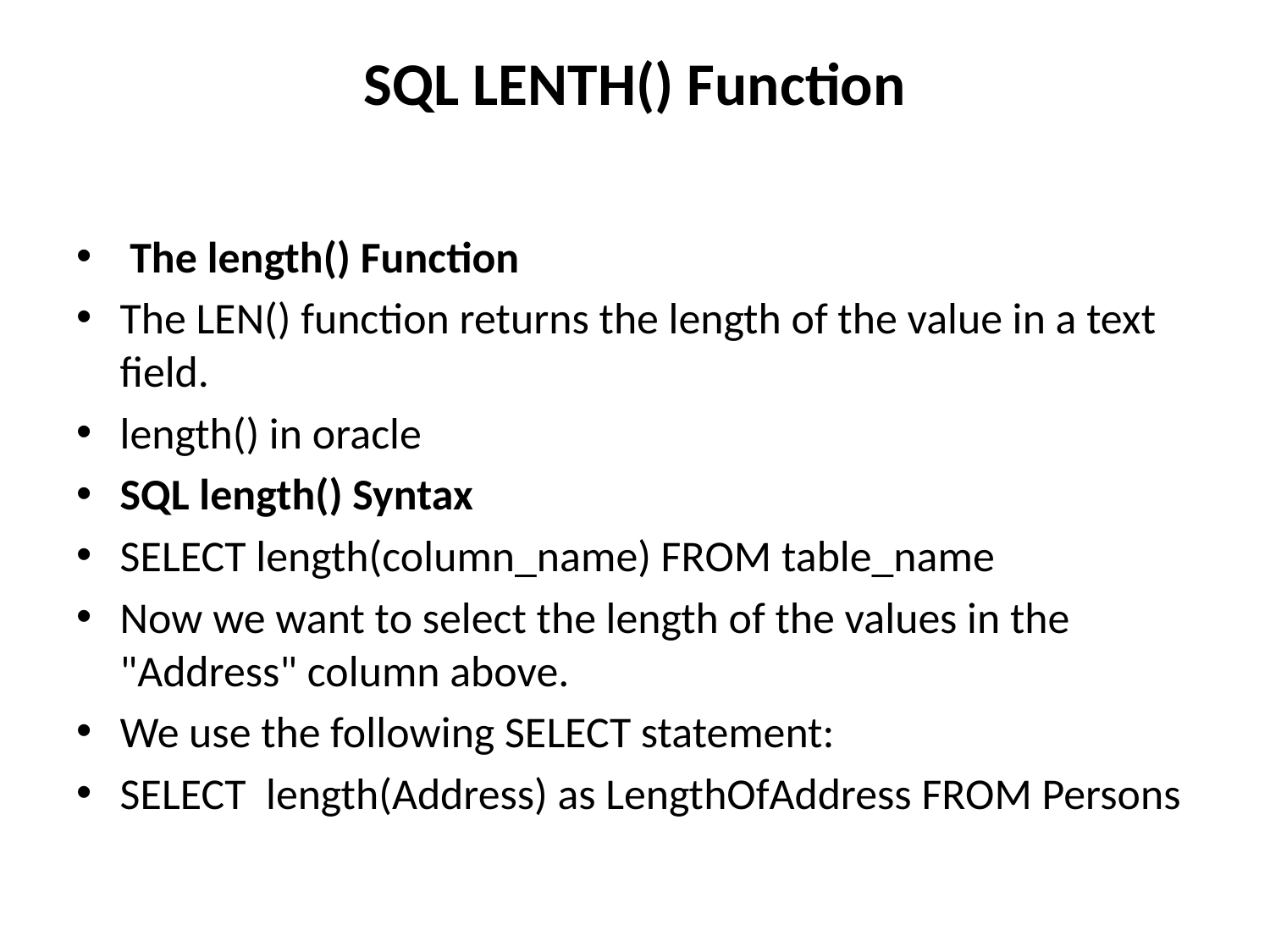

# SQL LENTH() Function
 The length() Function
The LEN() function returns the length of the value in a text field.
length() in oracle
SQL length() Syntax
SELECT length(column_name) FROM table_name
Now we want to select the length of the values in the "Address" column above.
We use the following SELECT statement:
SELECT  length(Address) as LengthOfAddress FROM Persons